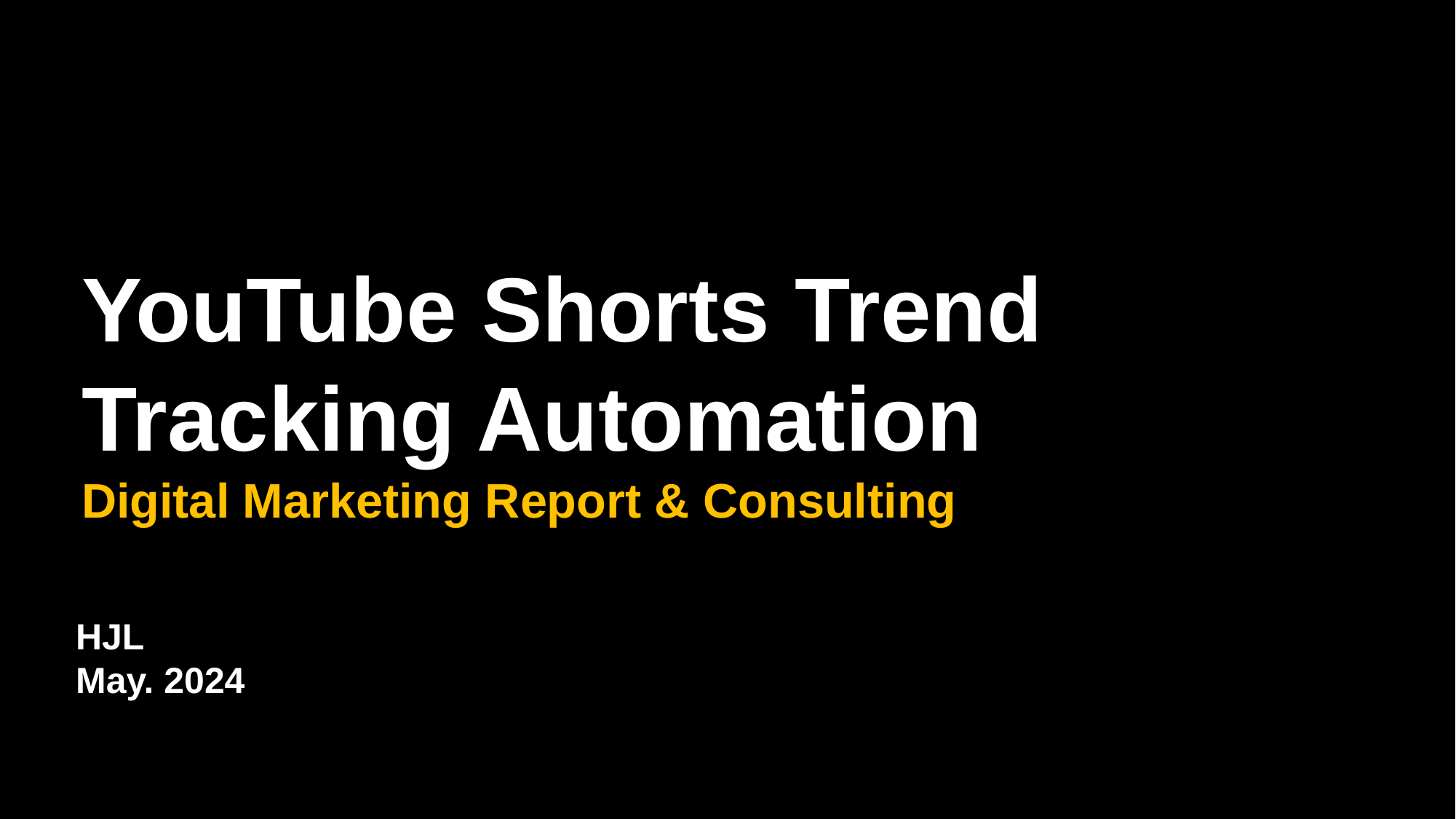

YouTube Shorts Trend Tracking Automation
Digital Marketing Report & Consulting
HJL
May. 2024